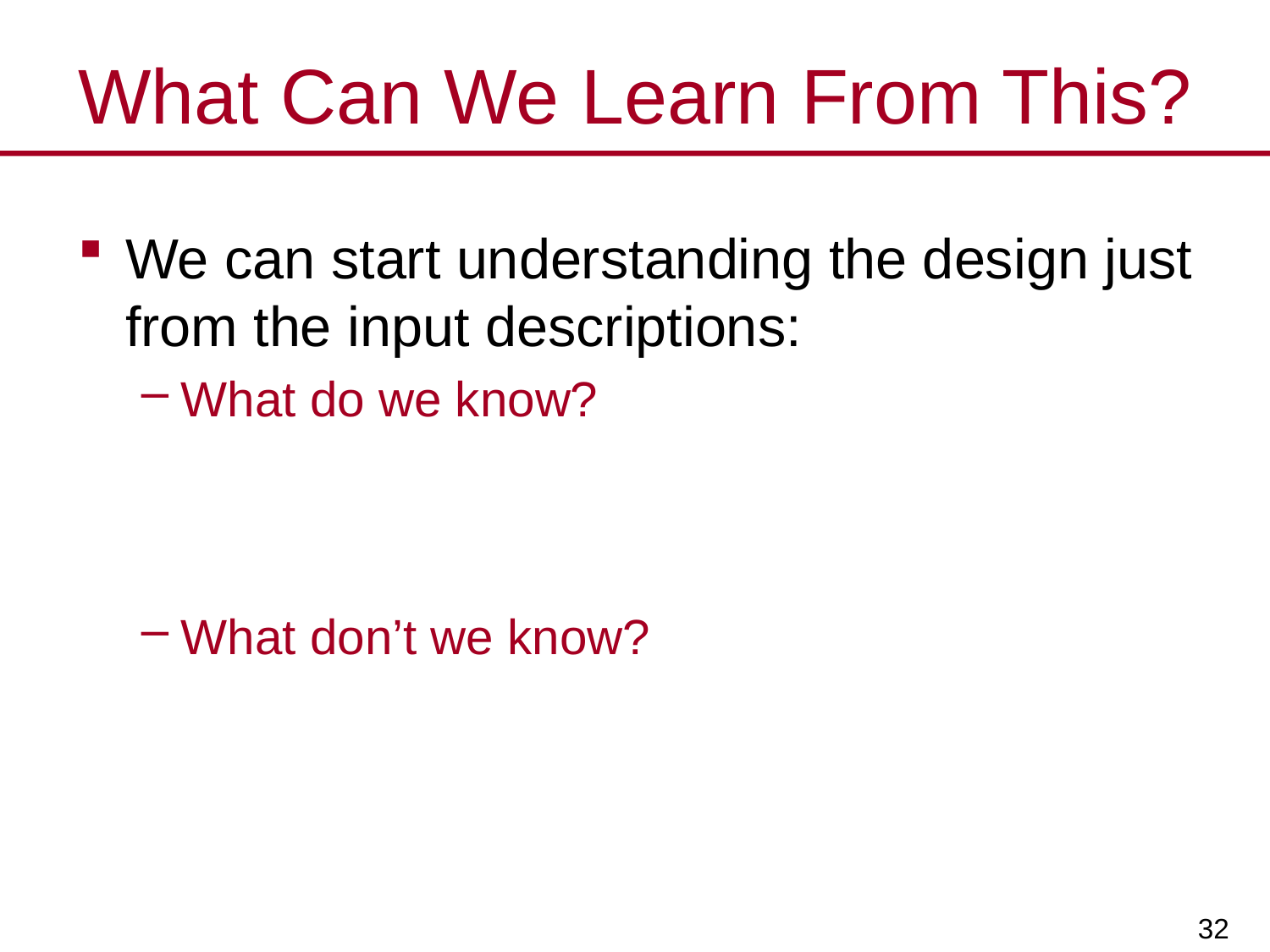

# What Can We Learn From This?
We can start understanding the design just from the input descriptions:
What do we know?

What don’t we know?